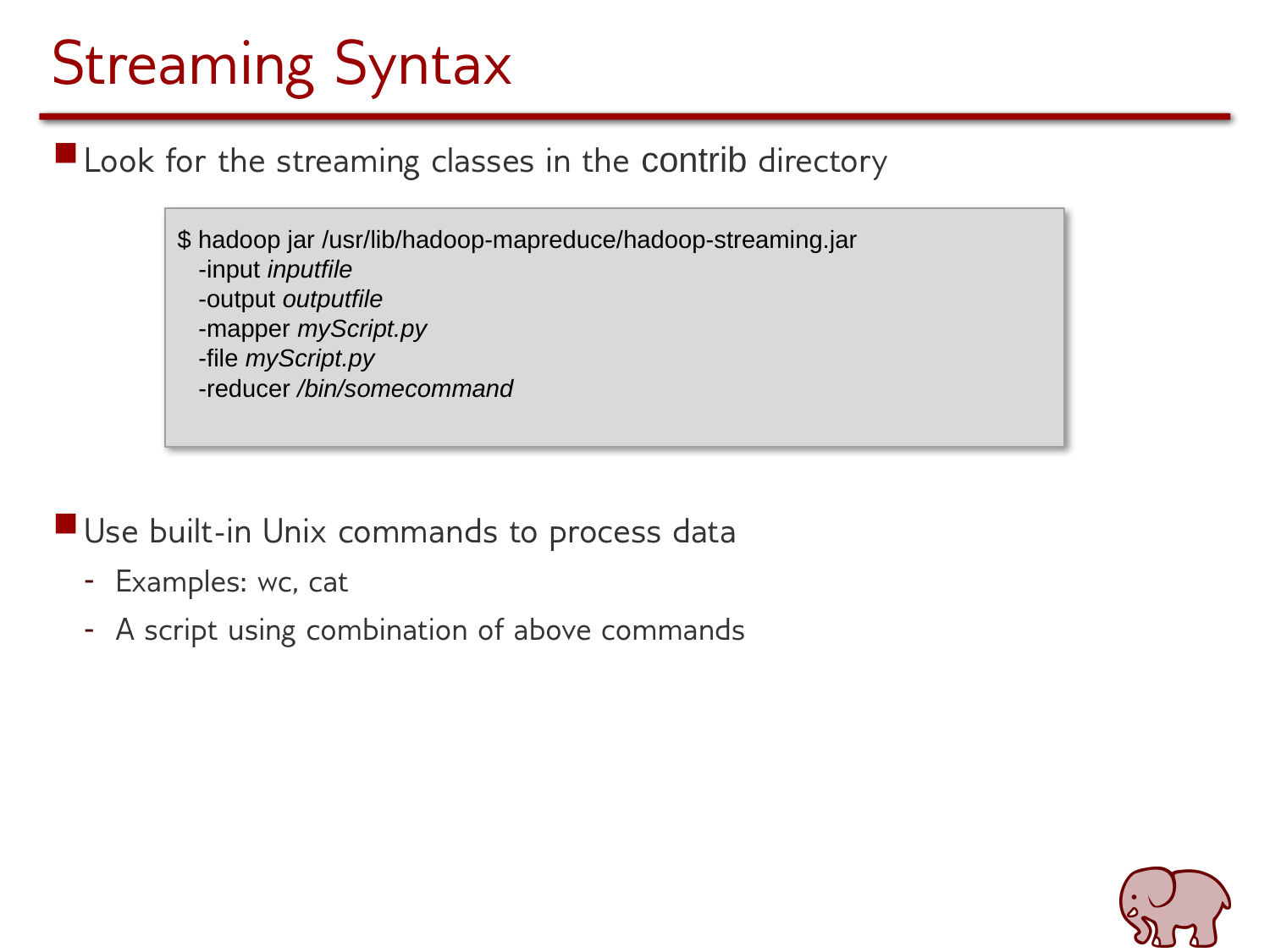

# Streaming Syntax
Look for the streaming classes in the contrib directory
Use built-in Unix commands to process data
Examples: wc, cat
A script using combination of above commands
$ hadoop jar /usr/lib/hadoop-mapreduce/hadoop-streaming.jar
   -input inputfile
   -output outputfile
   -mapper myScript.py
   -file myScript.py
   -reducer /bin/somecommand